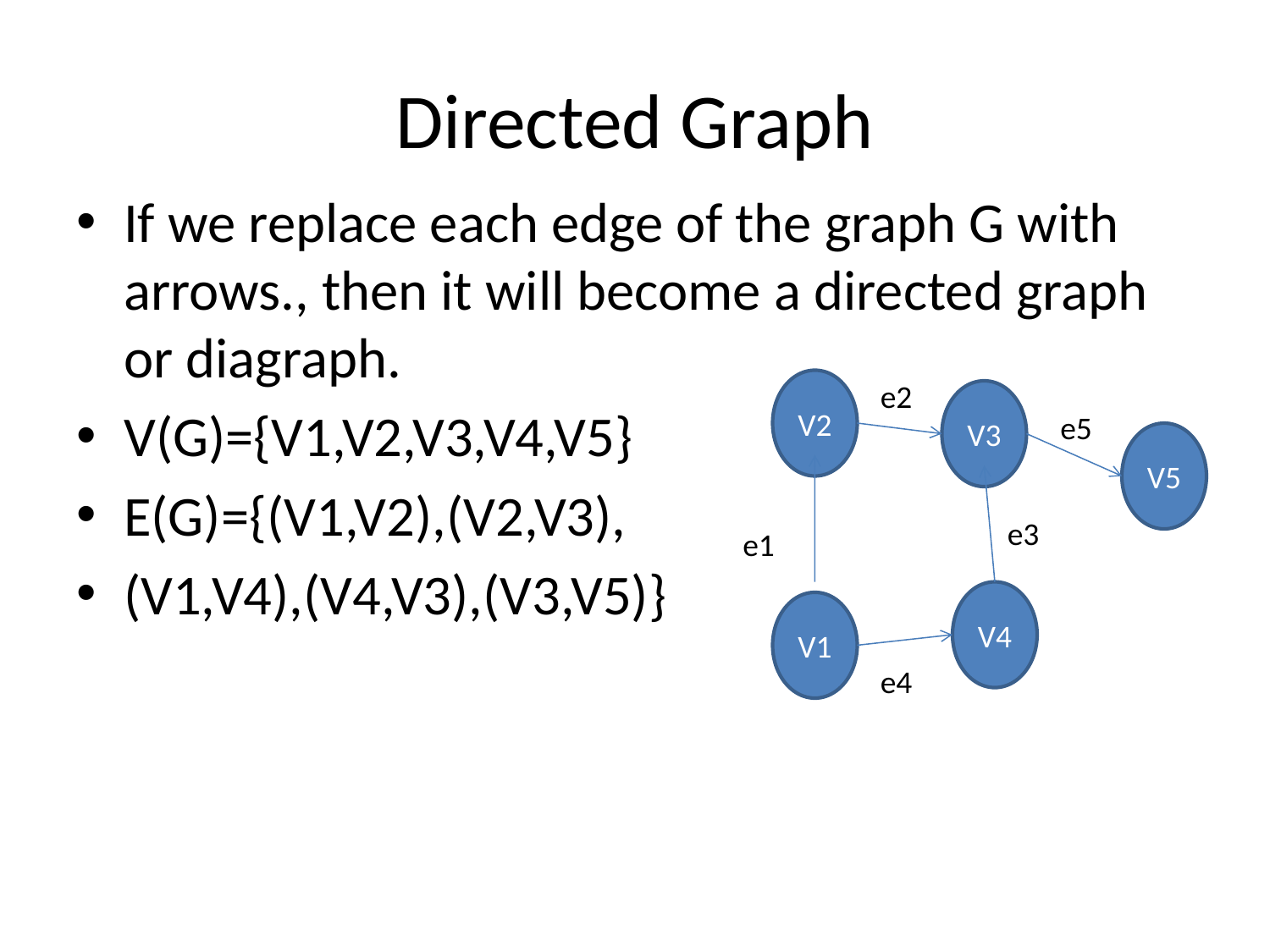

# Directed Graph
If we replace each edge of the graph G with arrows., then it will become a directed graph or diagraph.
V(G)={V1,V2,V3,V4,V5}
E(G)={(V1,V2),(V2,V3),
(V1,V4),(V4,V3),(V3,V5)}
V2
e2
V3
e5
V5
e3
e1
V4
V1
e4